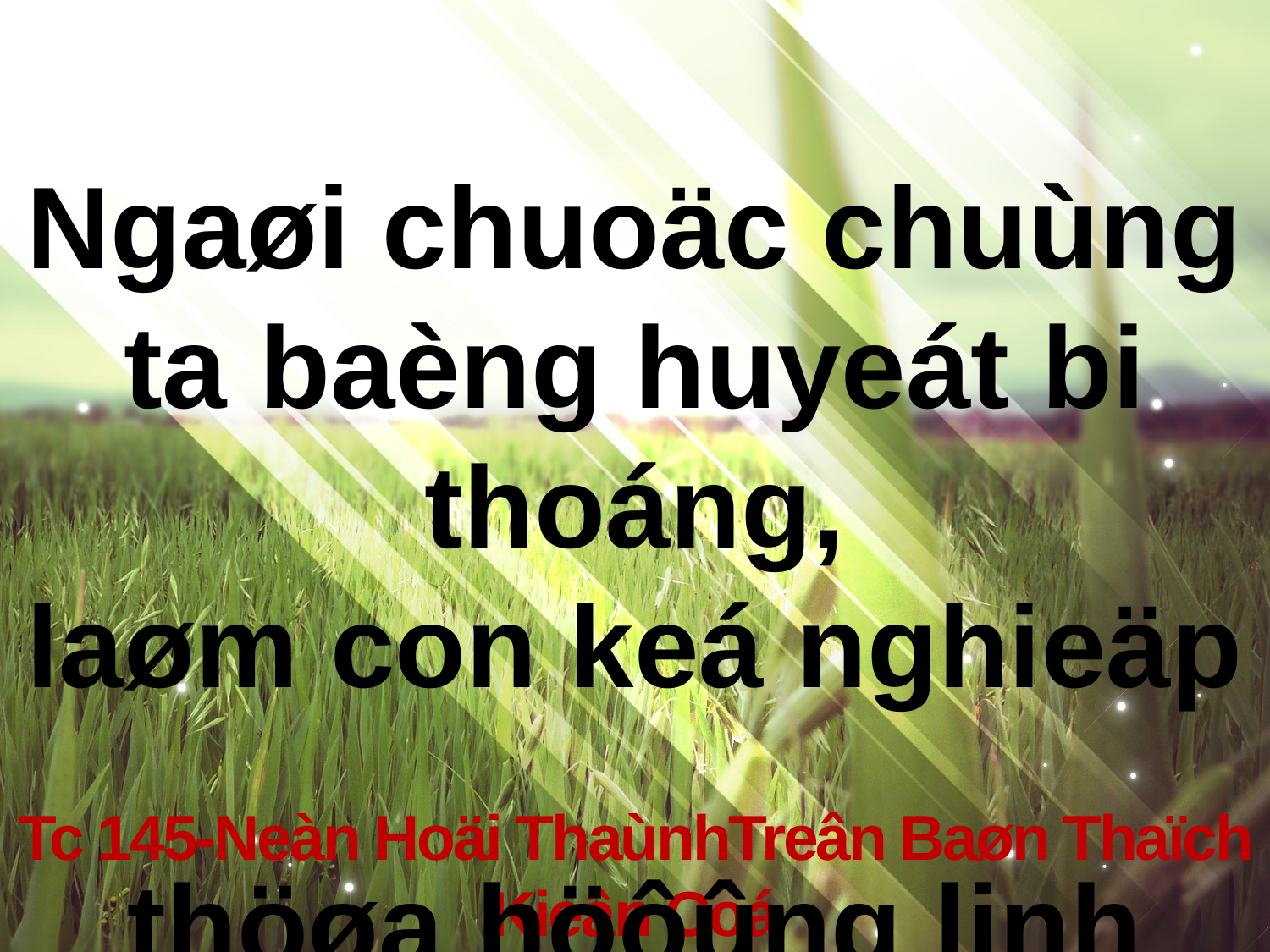

Ngaøi chuoäc chuùng ta baèng huyeát bi thoáng,
laøm con keá nghieäp
thöøa höôûng linh phaàn.
Tc 145-Neàn Hoäi ThaùnhTreân Baøn Thaïch Kieân Coá